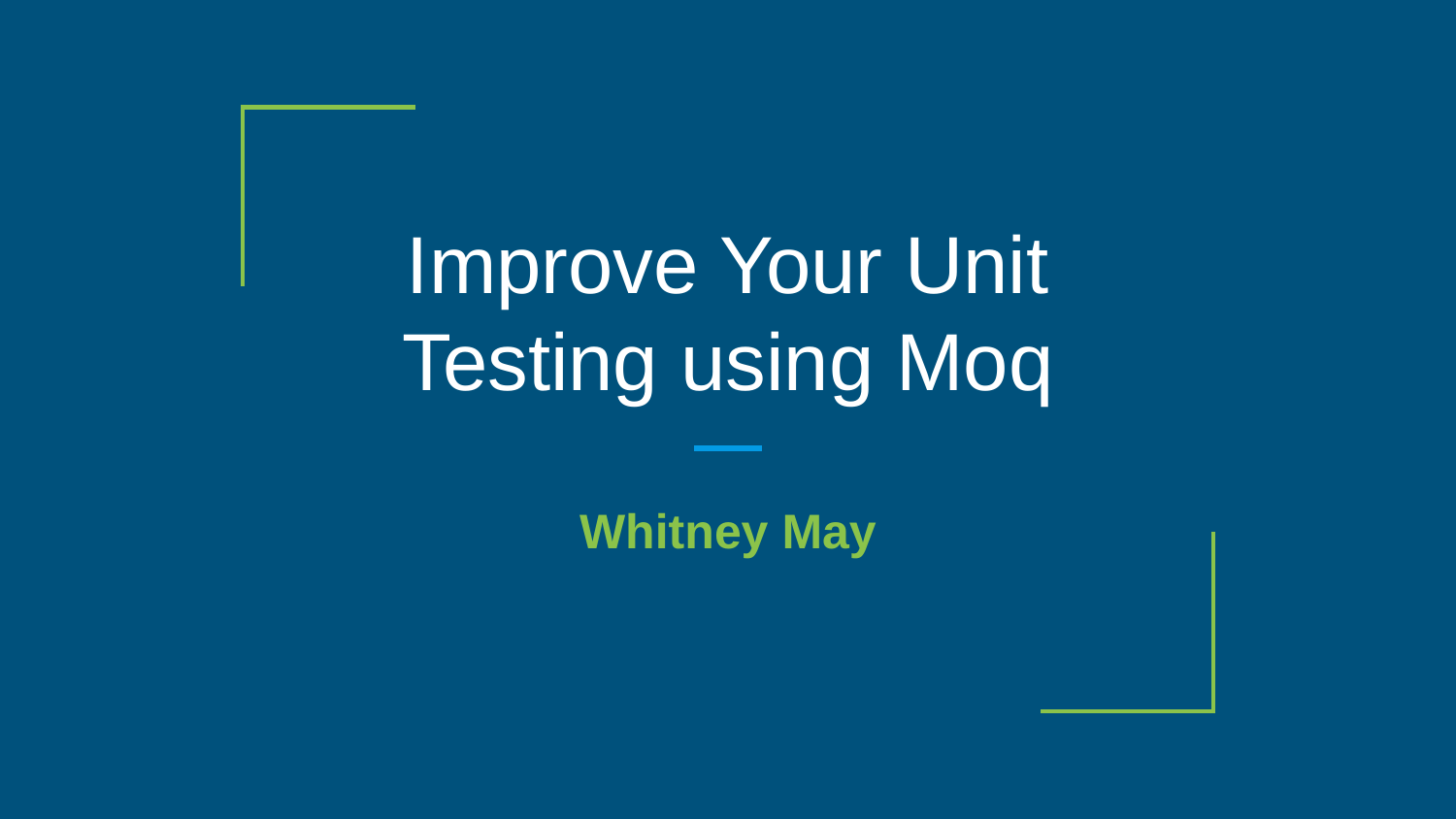

# Improve Your Unit Testing using Moq
Whitney May